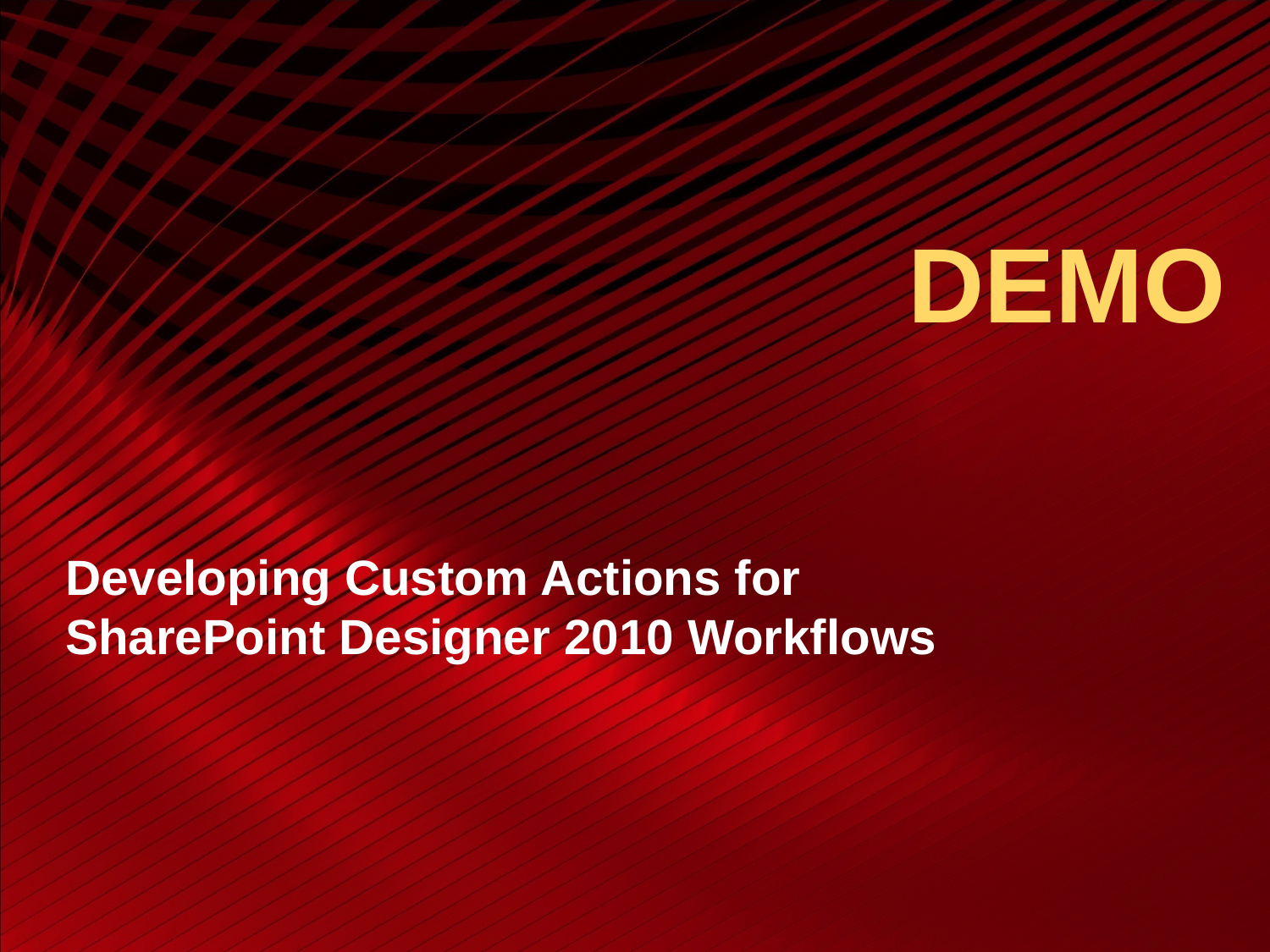

# DEMO
Developing Custom Actions for SharePoint Designer 2010 Workflows